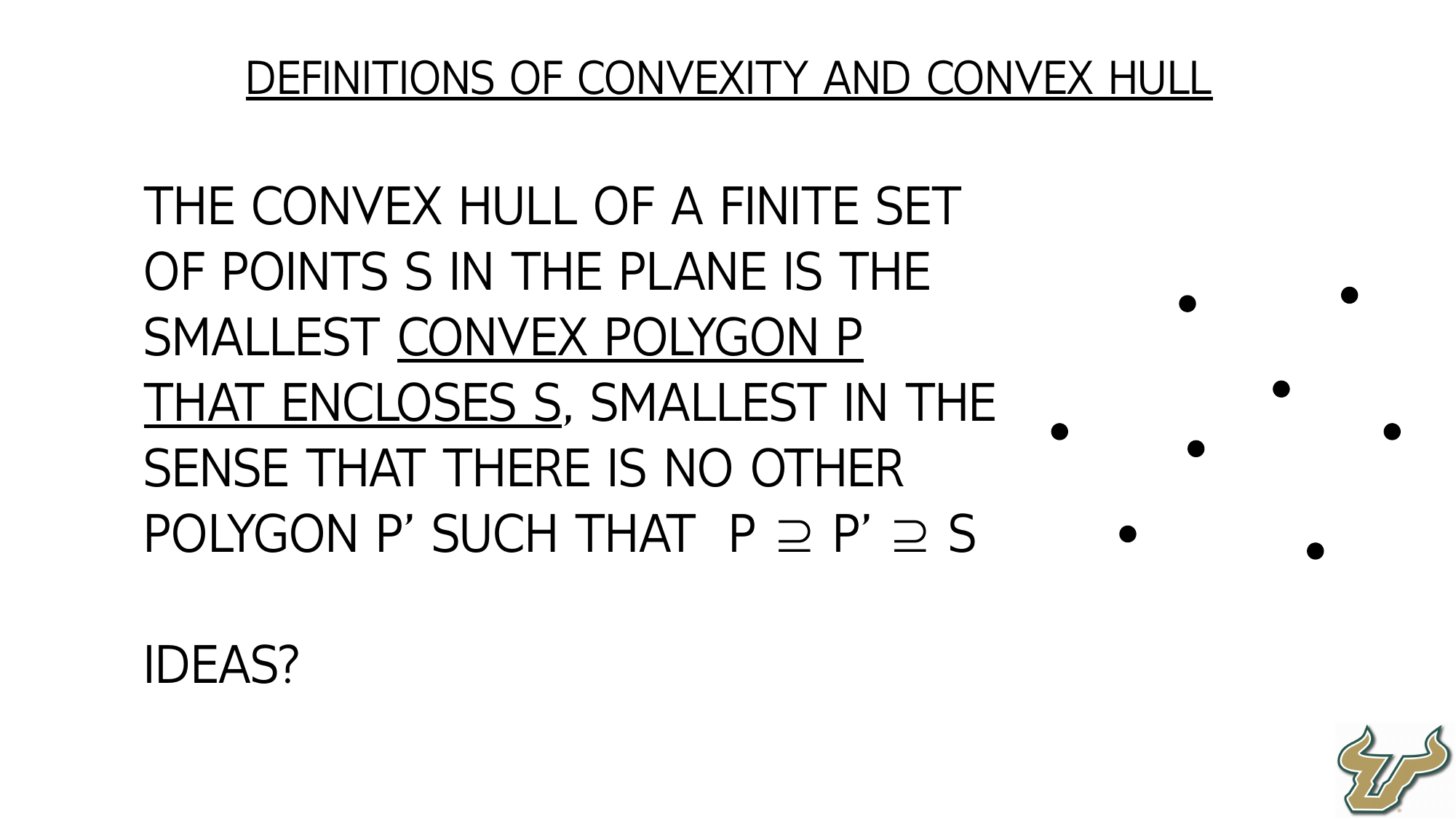

Definitions of convexity and convex hull
The convex hull of a finite set of points S in the plane is the smallest convex polygon P that encloses S, smallest in the sense that there is no other polygon P’ such that  P ⊇ P’ ⊇ S

Ideas?